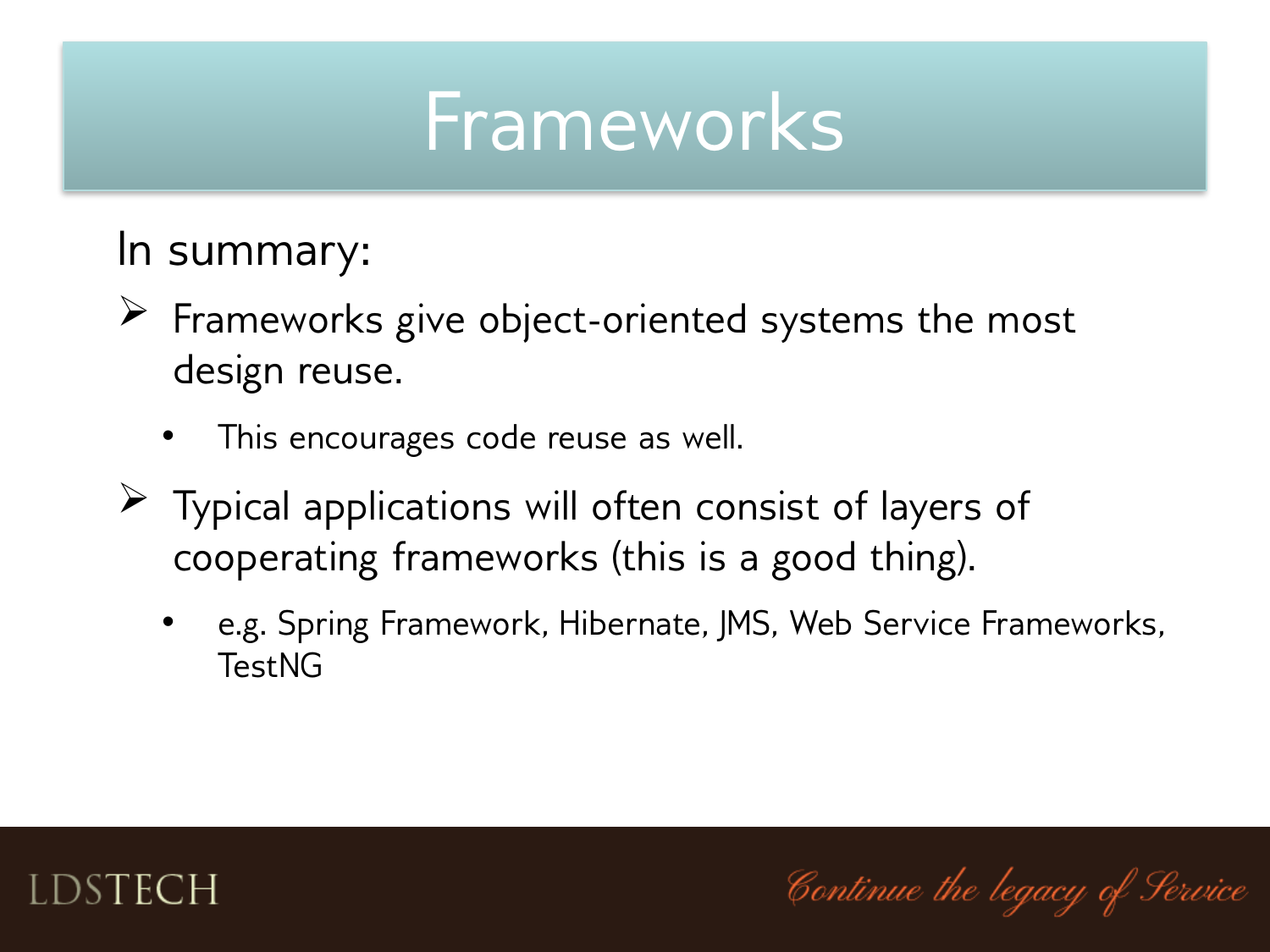

# Frameworks
In summary:
Frameworks give object-oriented systems the most design reuse.
This encourages code reuse as well.
Typical applications will often consist of layers of cooperating frameworks (this is a good thing).
e.g. Spring Framework, Hibernate, JMS, Web Service Frameworks, TestNG